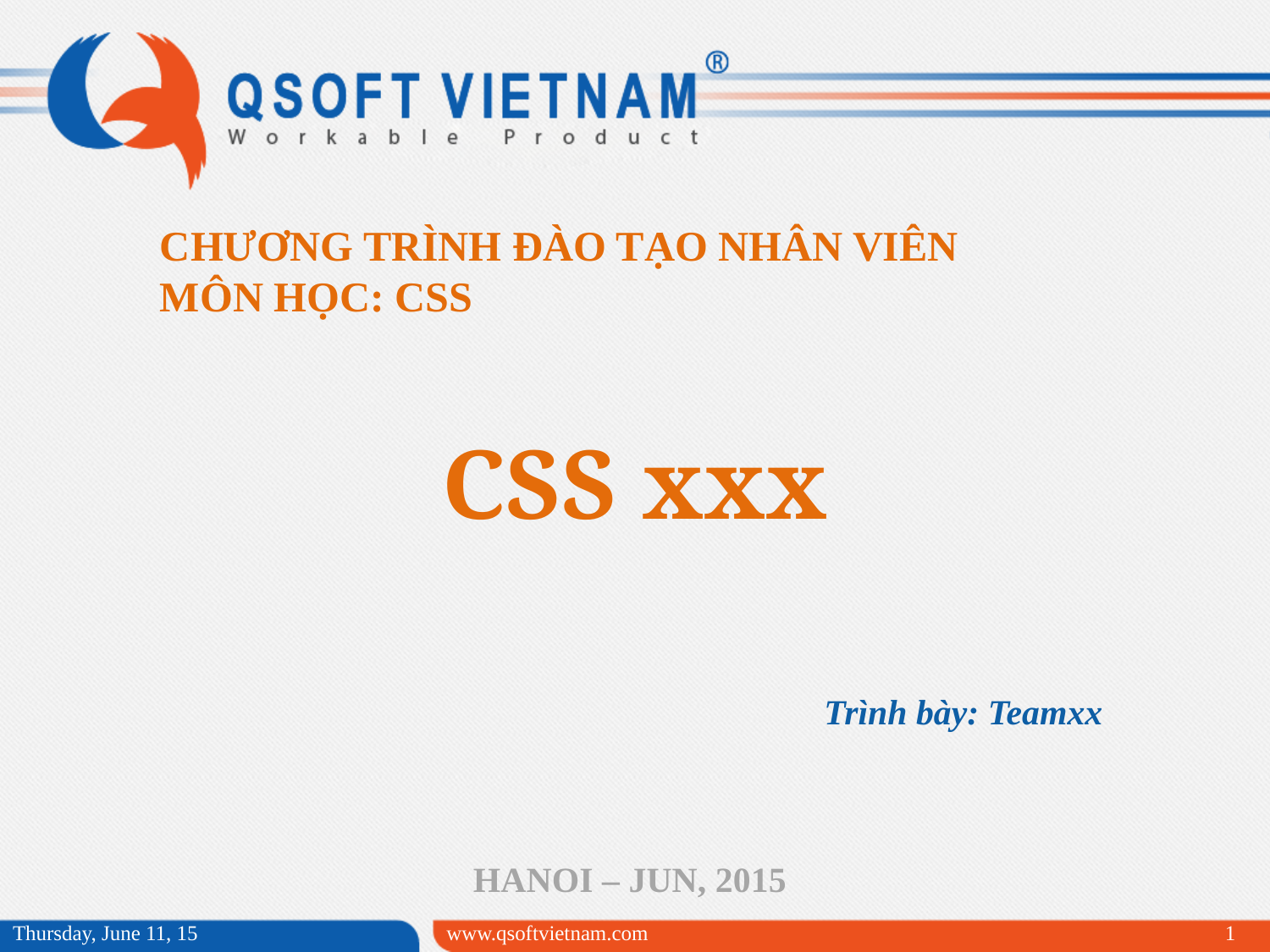

CHƯƠNG TRÌNH ĐÀO TẠO NHÂN VIÊN
MÔN HỌC: CSS

# CSS xxx
Trình bày: Teamxx
HANOI – JUN, 2015
Thursday, June 11, 15
www.qsoftvietnam.com
1